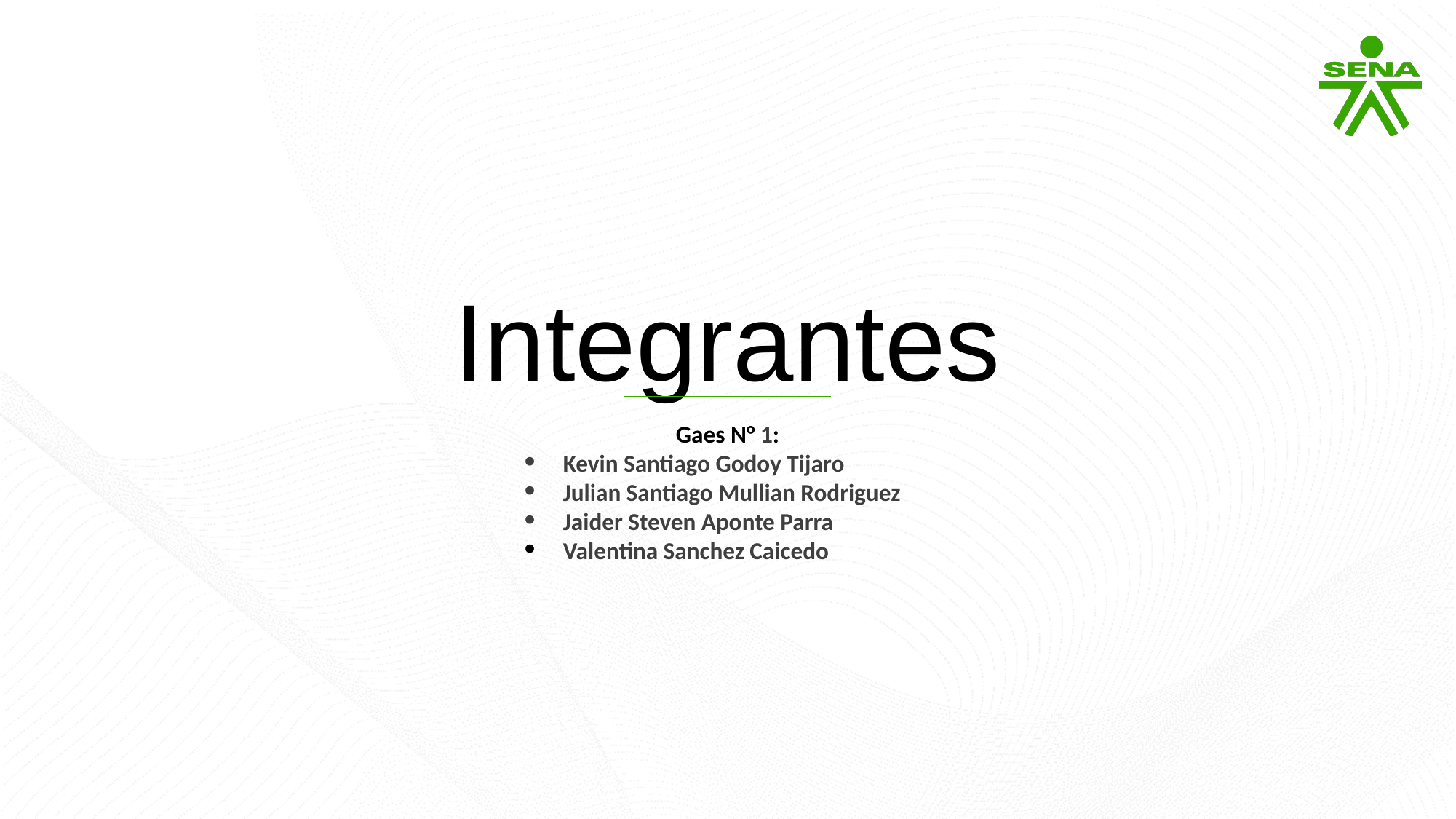

Integrantes
Gaes N° 1:
Kevin Santiago Godoy Tijaro
Julian Santiago Mullian Rodriguez
Jaider Steven Aponte Parra
Valentina Sanchez Caicedo